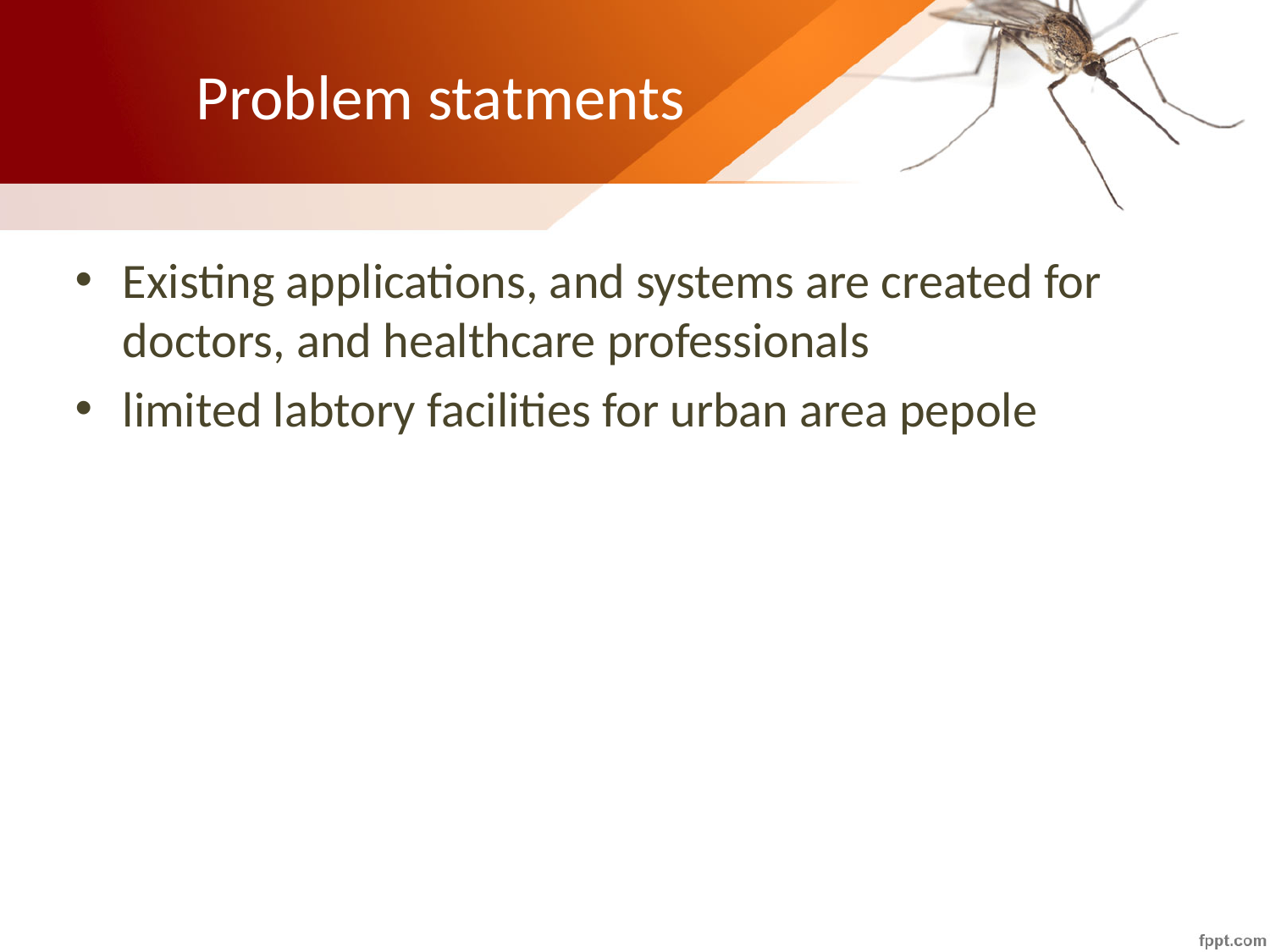

# Problem statments
Existing applications, and systems are created for doctors, and healthcare professionals
limited labtory facilities for urban area pepole